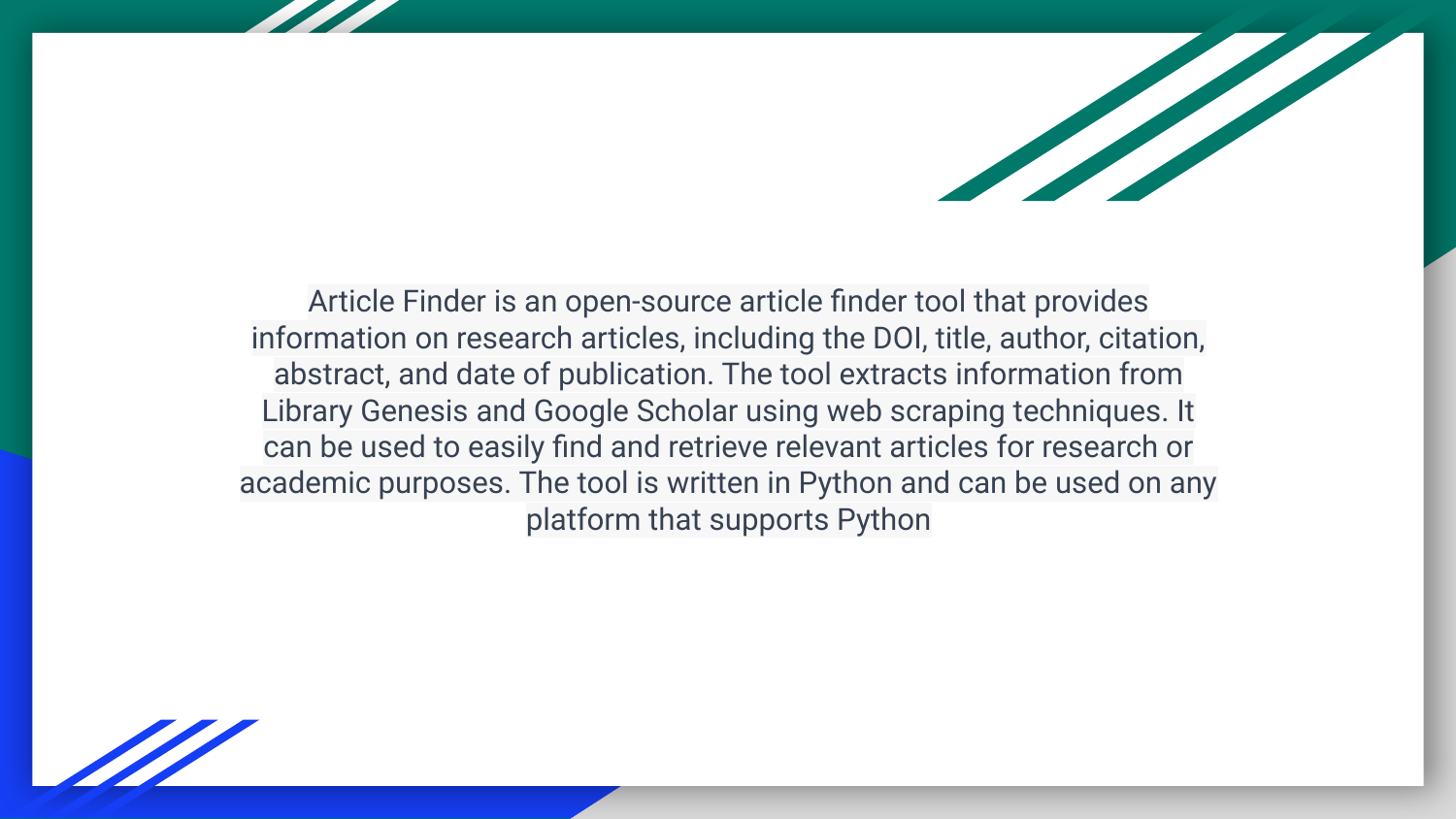

# Article Finder is an open-source article finder tool that provides information on research articles, including the DOI, title, author, citation, abstract, and date of publication. The tool extracts information from Library Genesis and Google Scholar using web scraping techniques. It can be used to easily find and retrieve relevant articles for research or academic purposes. The tool is written in Python and can be used on any platform that supports Python